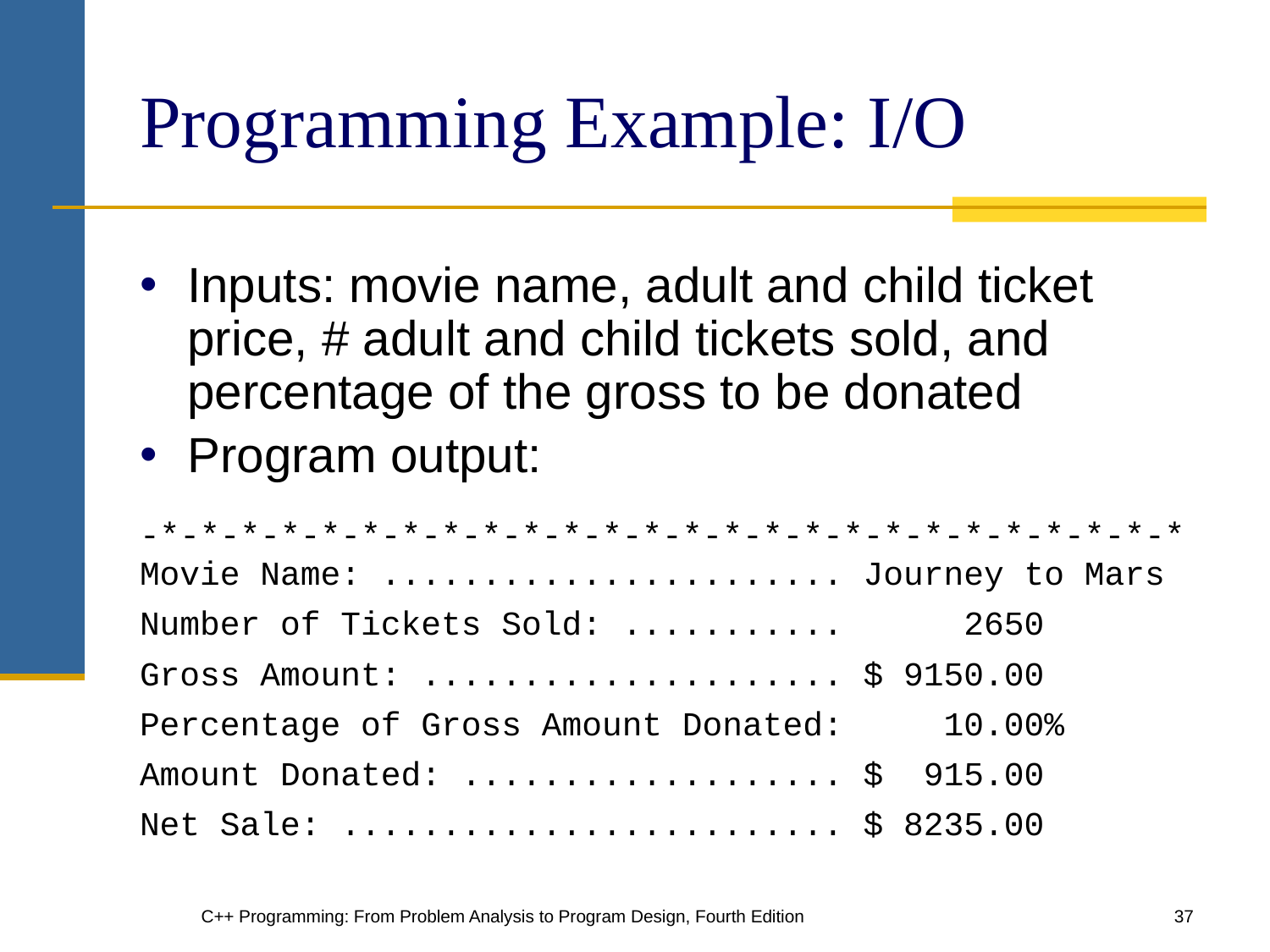

# Programming Example: I/O
Inputs: movie name, adult and child ticket price, # adult and child tickets sold, and percentage of the gross to be donated
Program output:

-*-*-*-*-*-*-*-*-*-*-*-*-*-*-*-*-*-*-*-*-*-*-*-*-*-*
Movie Name: ....................... Journey to Mars
Number of Tickets Sold: ...........      2650
Gross Amount: ..................... $ 9150.00
Percentage of Gross Amount Donated:     10.00%
Amount Donated: ................... $  915.00
Net Sale: ......................... $ 8235.00
C++ Programming: From Problem Analysis to Program Design, Fourth Edition
37